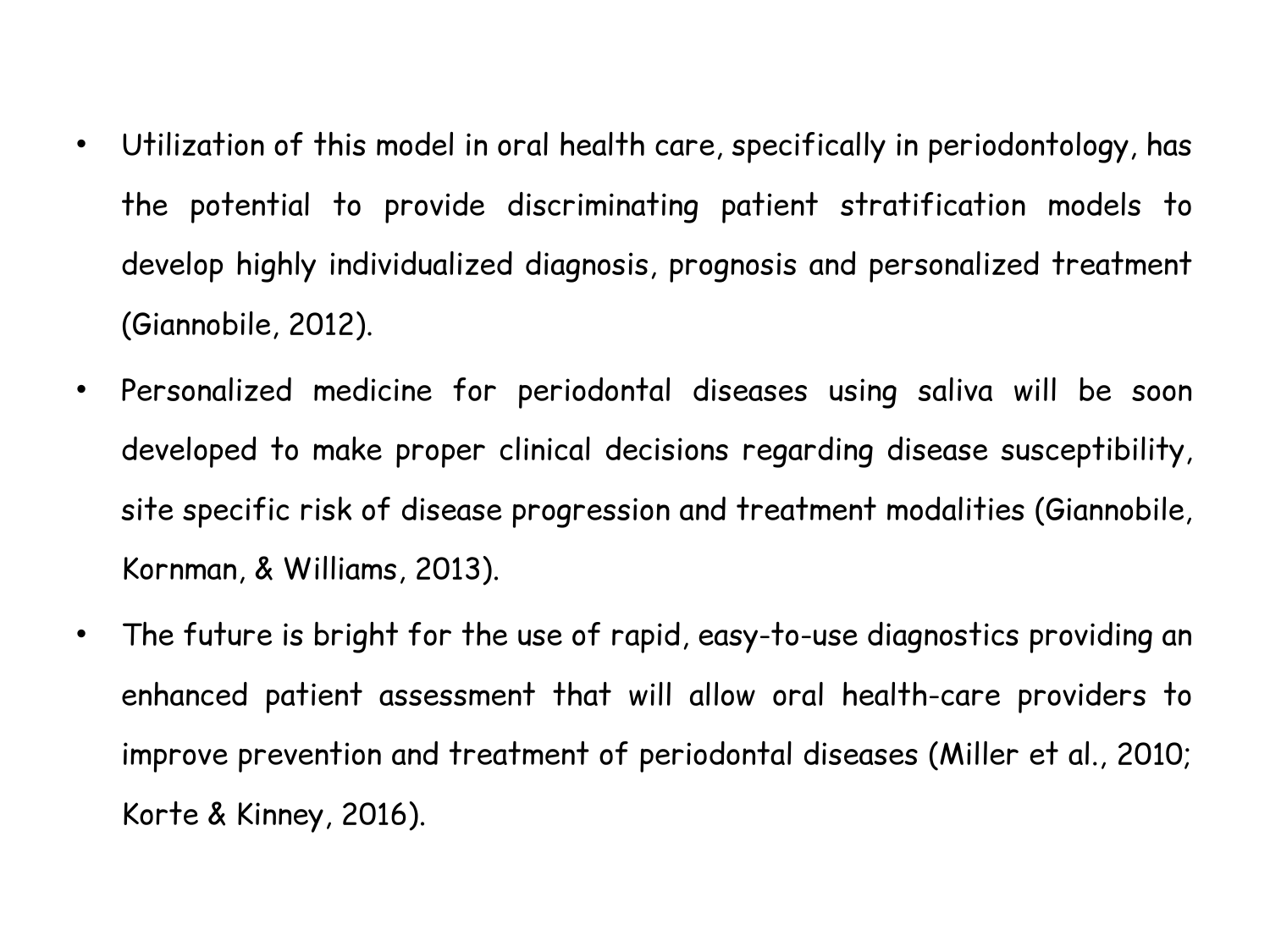

Utilization of this model in oral health care, specifically in periodontology, has the potential to provide discriminating patient stratification models to develop highly individualized diagnosis, prognosis and personalized treatment (Giannobile, 2012).
Personalized medicine for periodontal diseases using saliva will be soon developed to make proper clinical decisions regarding disease susceptibility, site specific risk of disease progression and treatment modalities (Giannobile, Kornman, & Williams, 2013).
The future is bright for the use of rapid, easy-to-use diagnostics providing an enhanced patient assessment that will allow oral health-care providers to improve prevention and treatment of periodontal diseases (Miller et al., 2010; Korte & Kinney, 2016).